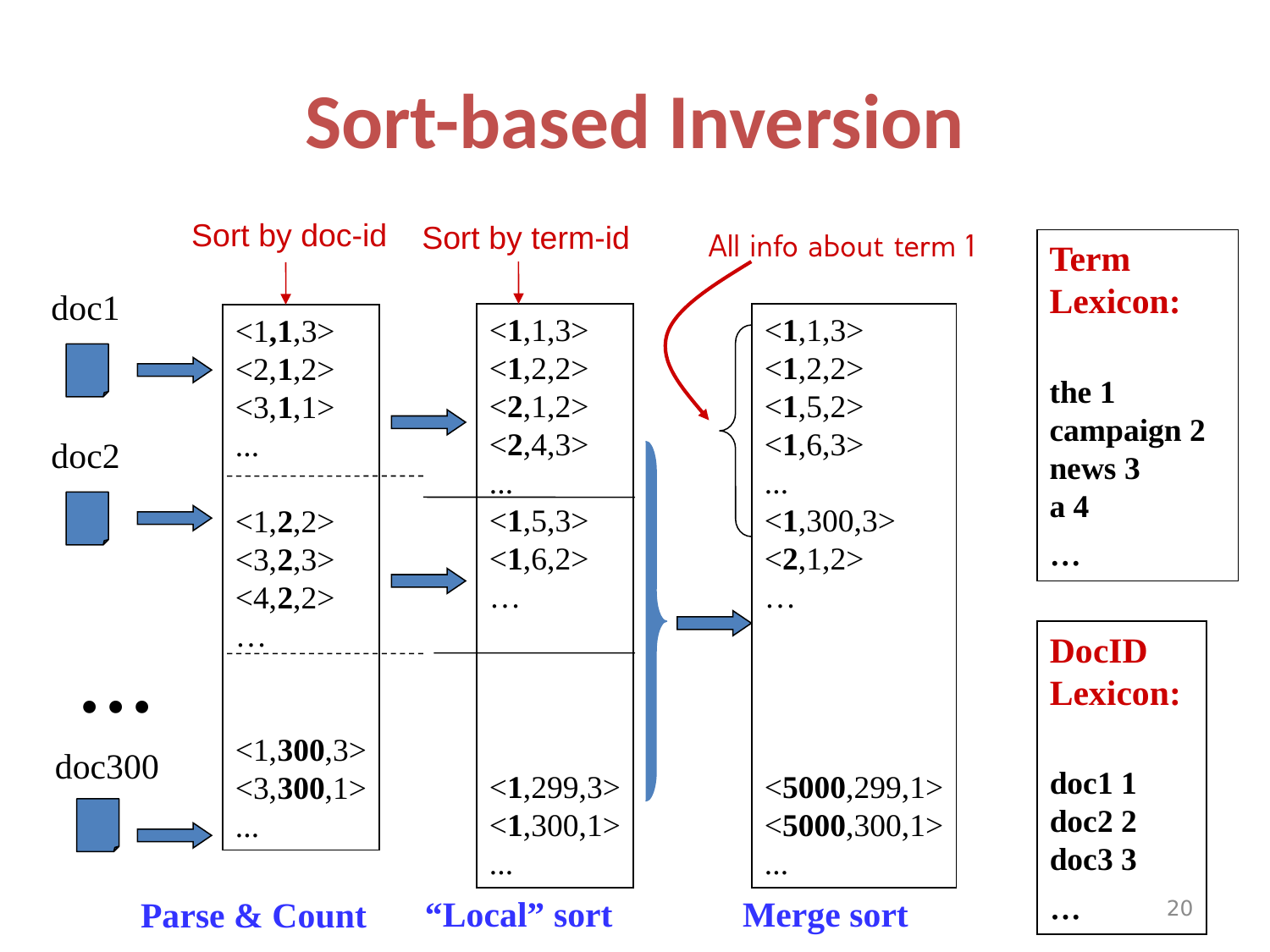

# Sort-based Inversion
Sort by doc-id

<1,1,3>
<2,1,2>
<3,1,1>
...

<1,2,2>
<3,2,3>
<4,2,2>
…

<1,300,3>
<3,300,1>
...

Parse & Count
Sort by term-id

<1,1,3>
<1,2,2>
<2,1,2>
<2,4,3>
...
<1,5,3>
<1,6,2>
…

<1,299,3>
<1,300,1>
...

“Local” sort
All info about term 1

<1,1,3>
<1,2,2>
<1,5,2>
<1,6,3>
...
<1,300,3>
<2,1,2>
…

<5000,299,1>
<5000,300,1>
...

Merge sort

Term Lexicon:

the 1
campaign 2
news 3
a 4
...
doc1

doc2

...
DocID
Lexicon:

doc1 1
doc2 2
doc3 3
...
doc300

20